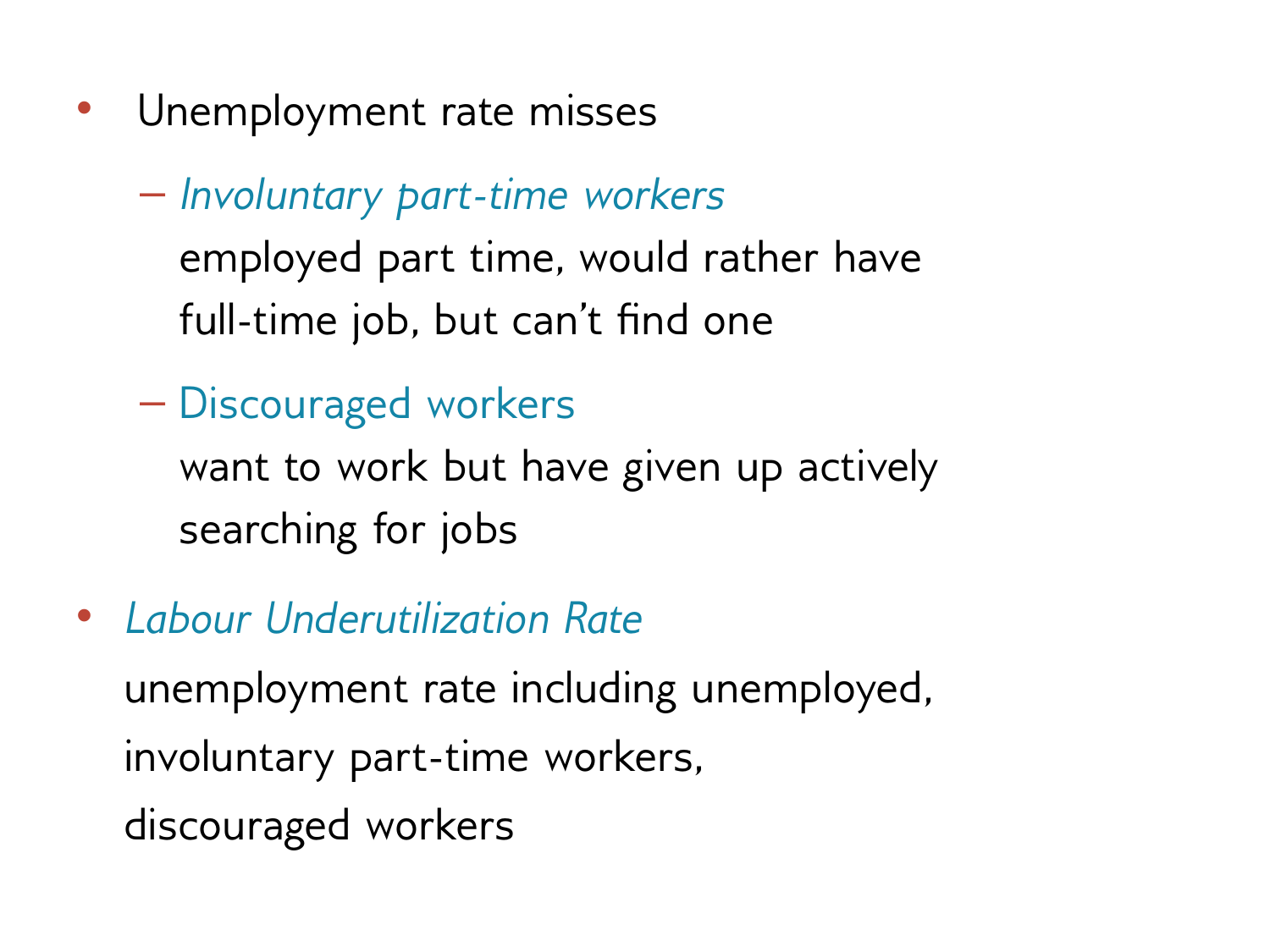

Unemployment rate misses
Involuntary part-time workers
employed part time, would rather have
full-time job, but can’t find one
Discouraged workers
want to work but have given up actively
searching for jobs
Labour Underutilization Rate
unemployment rate including unemployed, involuntary part-time workers,
discouraged workers